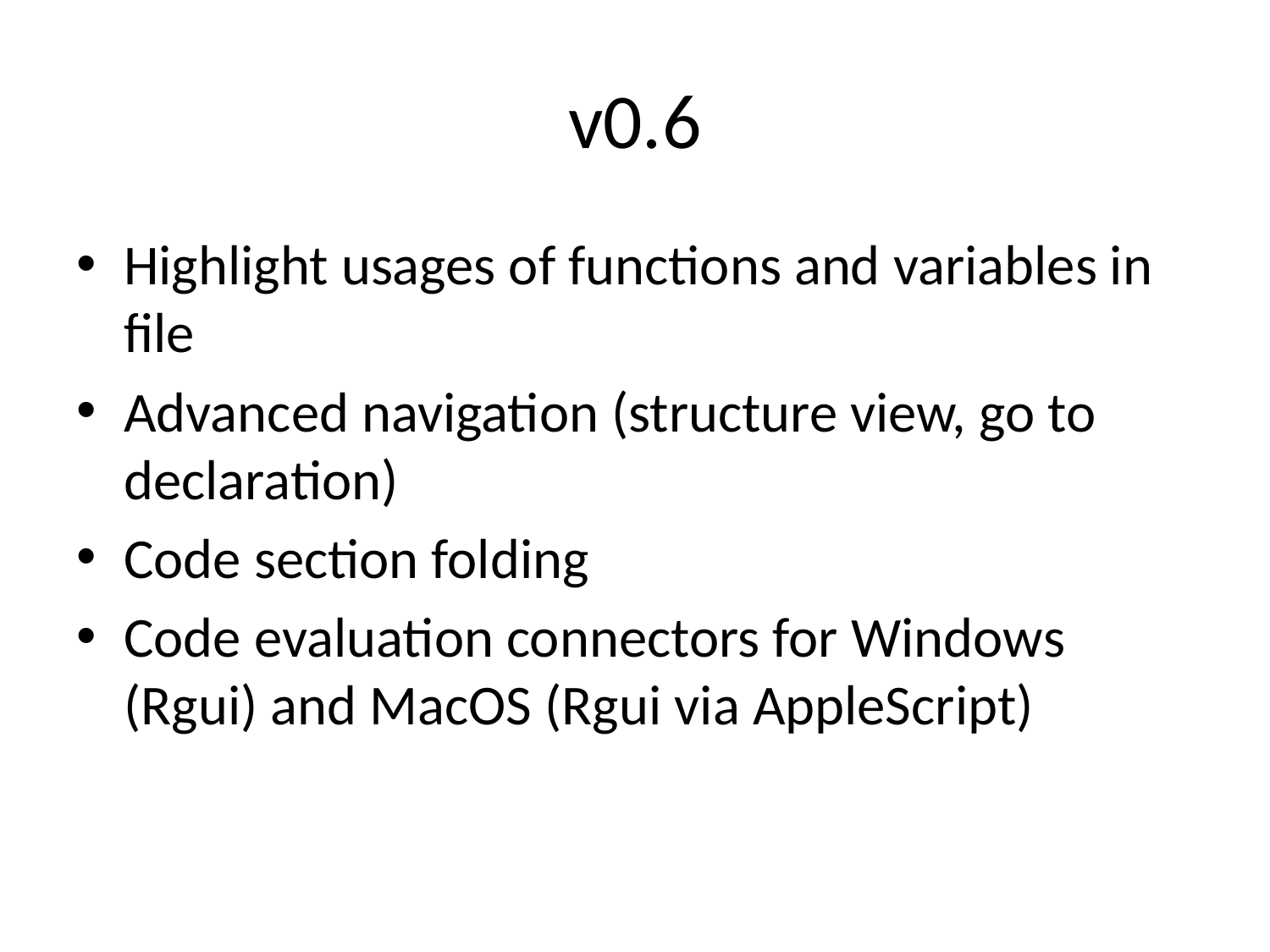

# v0.6
Highlight usages of functions and variables in file
Advanced navigation (structure view, go to declaration)
Code section folding
Code evaluation connectors for Windows (Rgui) and MacOS (Rgui via AppleScript)